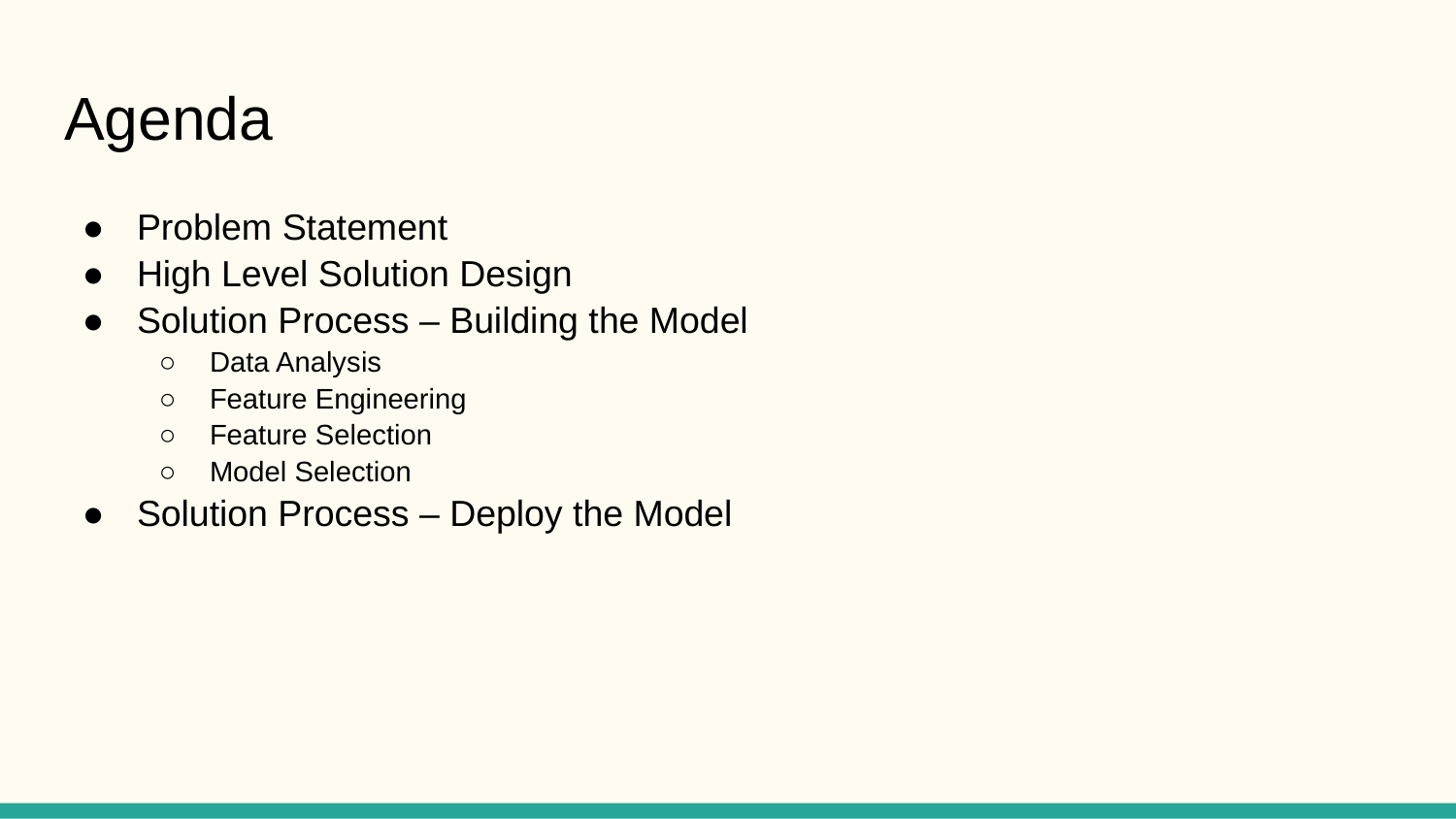

# Agenda
Problem Statement
High Level Solution Design
Solution Process – Building the Model
Data Analysis
Feature Engineering
Feature Selection
Model Selection
Solution Process – Deploy the Model